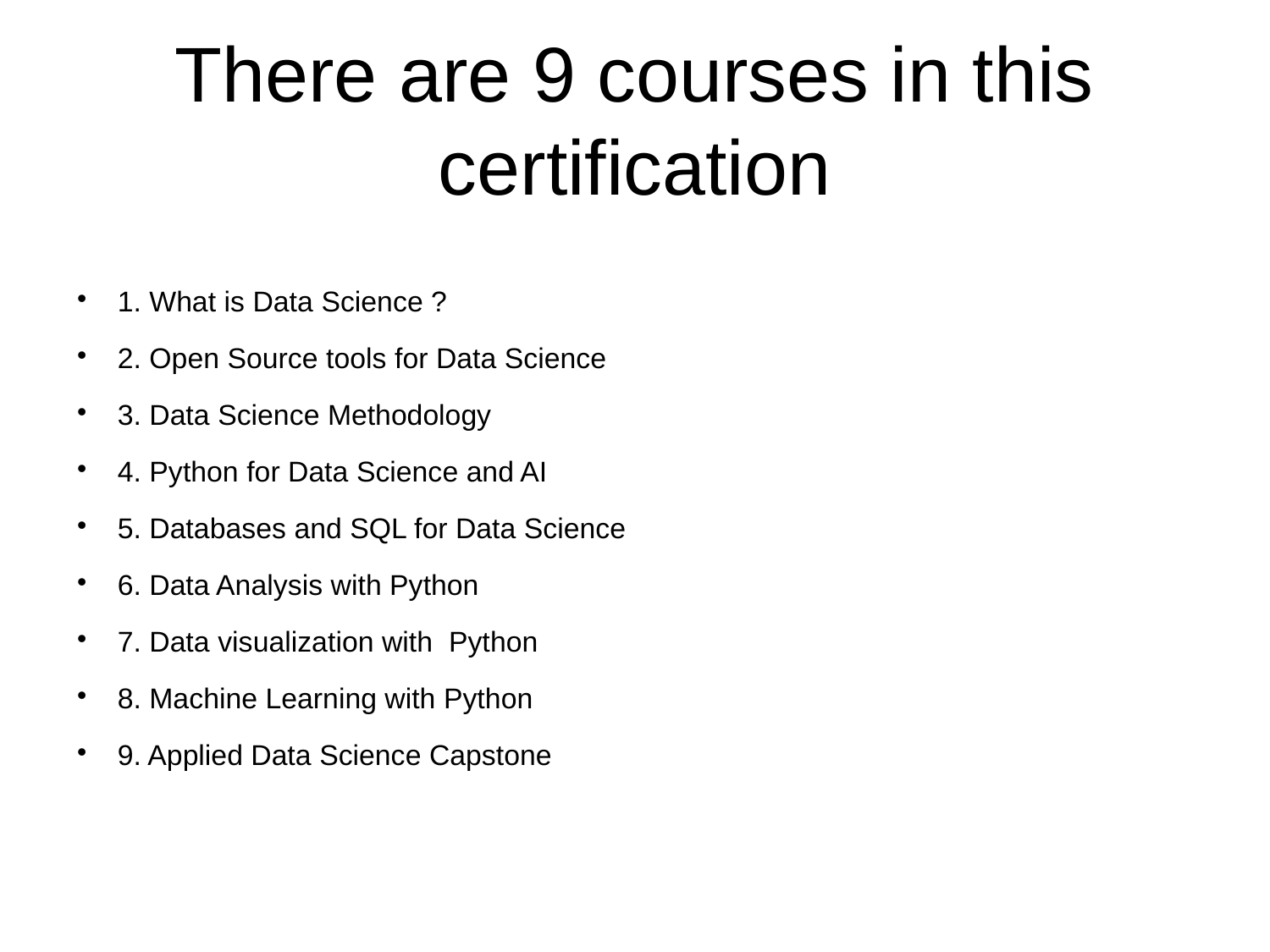

There are 9 courses in this certification

1. What is Data Science ?
2. Open Source tools for Data Science
3. Data Science Methodology
4. Python for Data Science and AI
5. Databases and SQL for Data Science
6. Data Analysis with Python
7. Data visualization with  Python
8. Machine Learning with Python
9. Applied Data Science Capstone